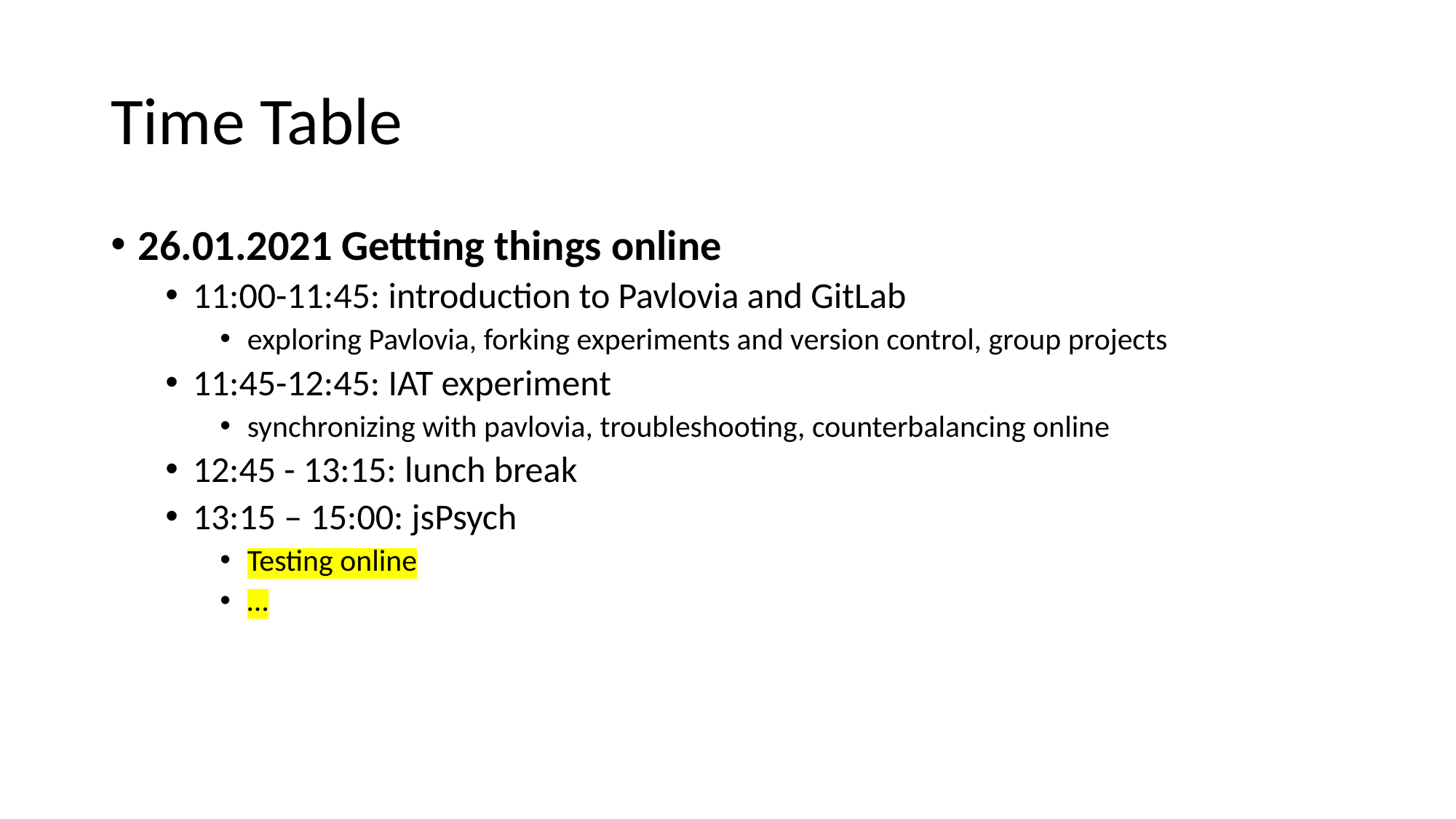

Time Table
26.01.2021 Gettting things online
11:00-11:45: introduction to Pavlovia and GitLab
exploring Pavlovia, forking experiments and version control, group projects
11:45-12:45: IAT experiment
synchronizing with pavlovia, troubleshooting, counterbalancing online
12:45 - 13:15: lunch break
13:15 – 15:00: jsPsych
Testing online
…